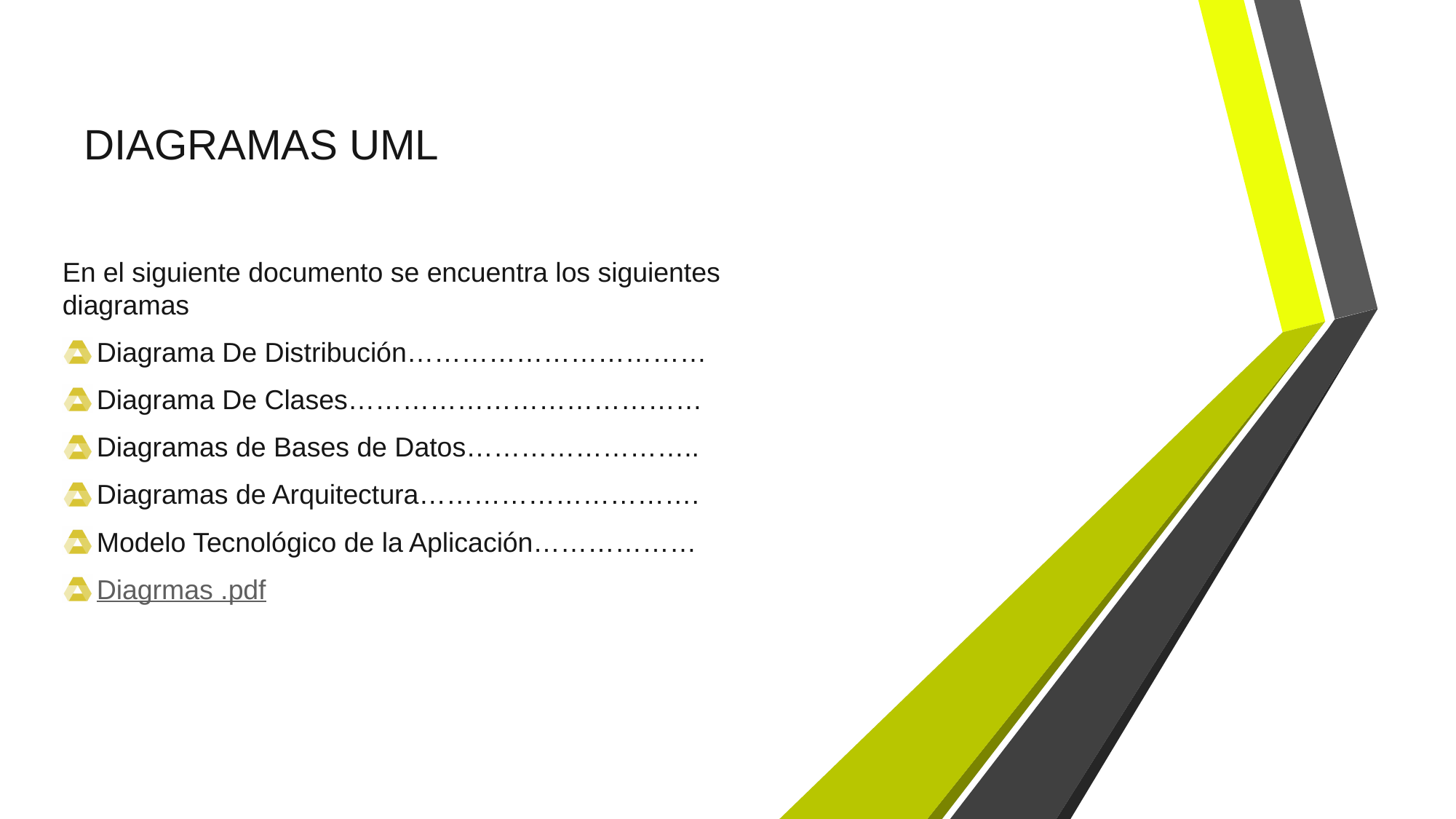

# DIAGRAMAS UML
En el siguiente documento se encuentra los siguientes diagramas
Diagrama De Distribución……………………………
Diagrama De Clases…………………………………
Diagramas de Bases de Datos……………………..
Diagramas de Arquitectura………………………….
Modelo Tecnológico de la Aplicación………………
Diagrmas .pdf